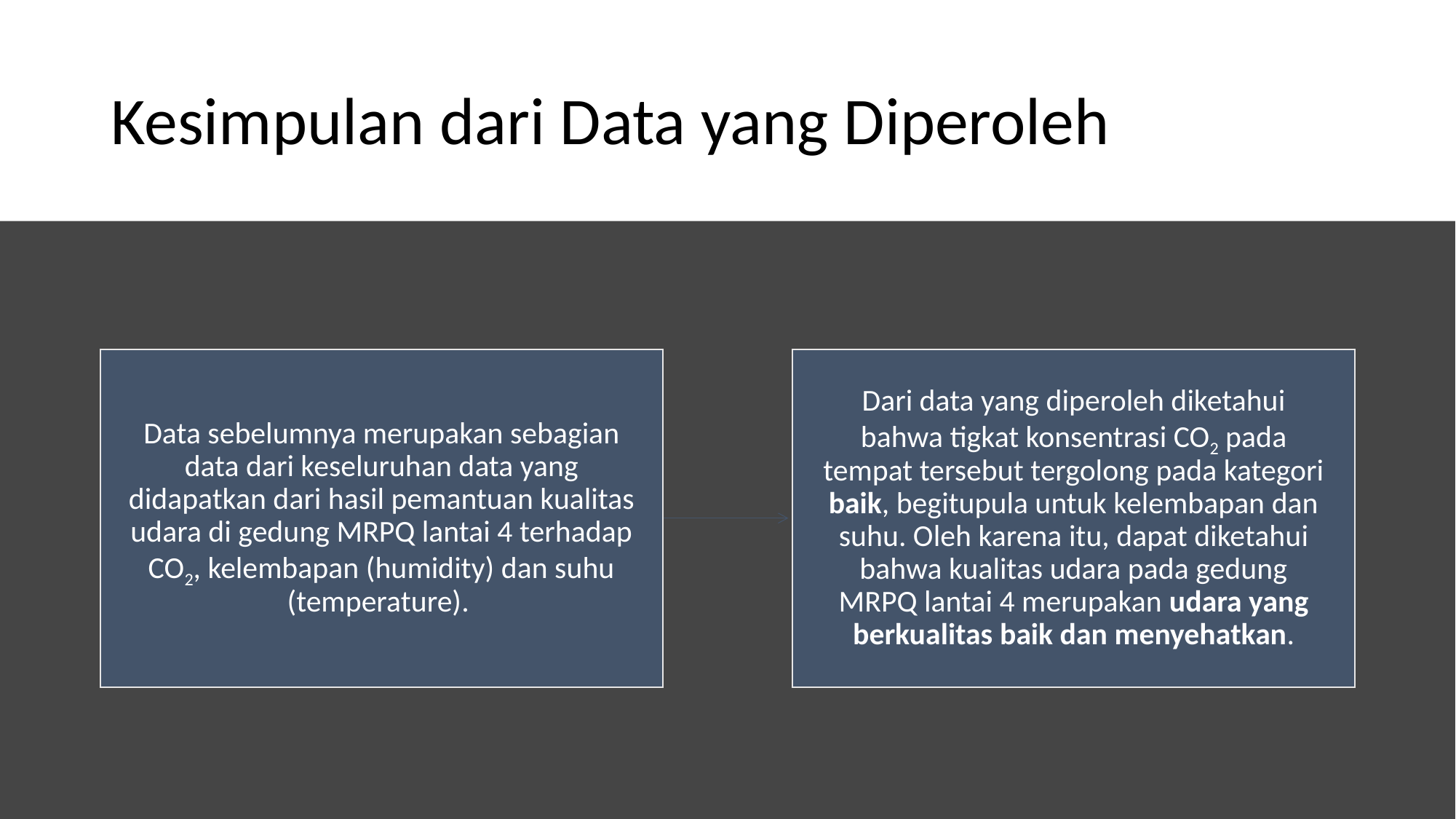

# Kesimpulan dari Data yang Diperoleh

Data sebelumnya merupakan sebagian data dari keseluruhan data yang didapatkan dari hasil pemantuan kualitas udara di gedung MRPQ lantai 4 terhadap CO2, kelembapan (humidity) dan suhu (temperature).
Dari data yang diperoleh diketahui bahwa tigkat konsentrasi CO2 pada tempat tersebut tergolong pada kategori baik, begitupula untuk kelembapan dan suhu. Oleh karena itu, dapat diketahui bahwa kualitas udara pada gedung MRPQ lantai 4 merupakan udara yang berkualitas baik dan menyehatkan.